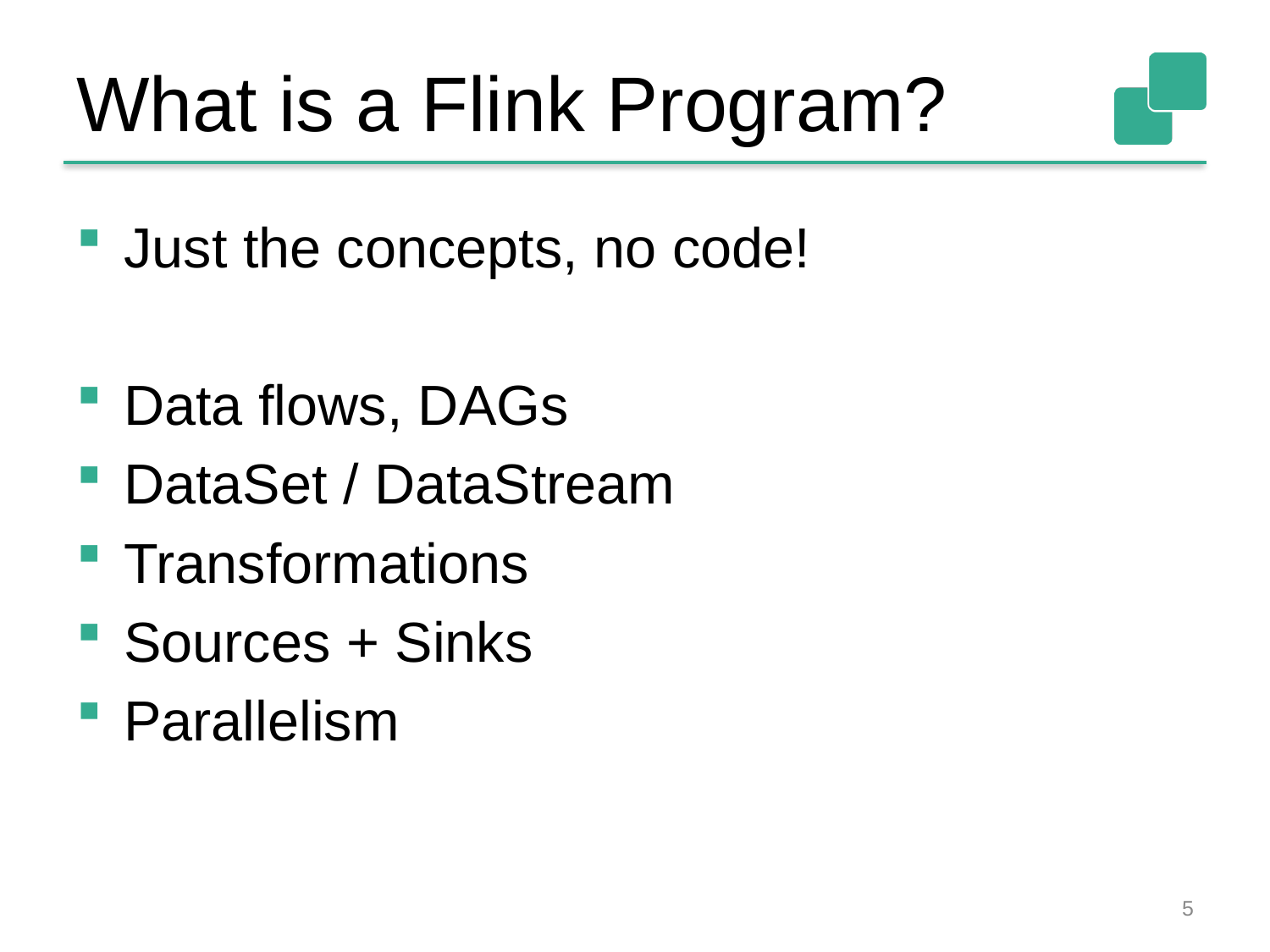

# What is a Flink Program?
Just the concepts, no code!

Data flows, DAGs
DataSet / DataStream
Transformations
Sources + Sinks
Parallelism

5